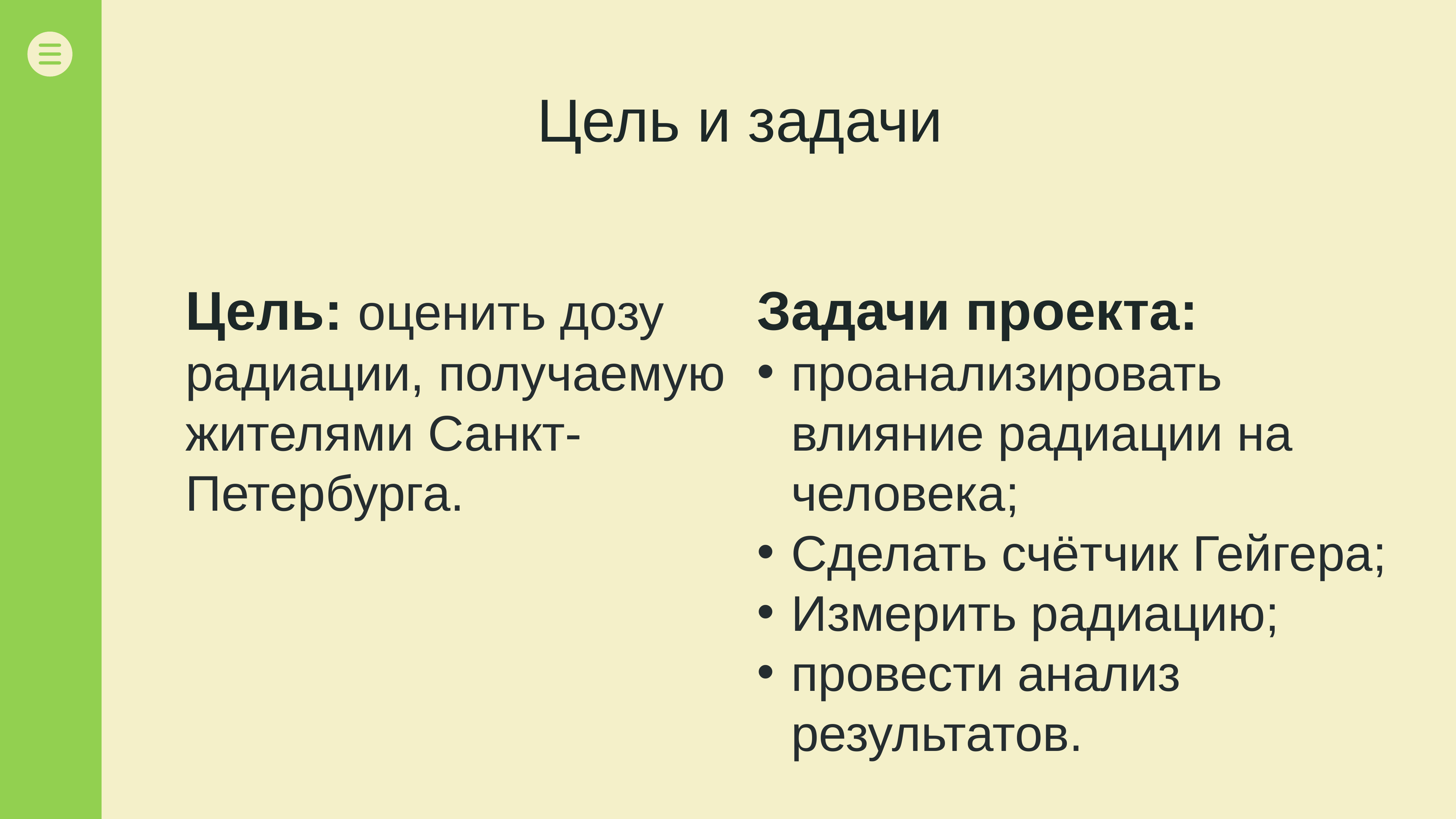

Цель и задачи
Цель: оценить дозу радиации, получаемую жителями Санкт-Петербурга.

Задачи проекта:
проанализировать влияние радиации на человека;
Сделать счётчик Гейгера;
Измерить радиацию;
провести анализ результатов.